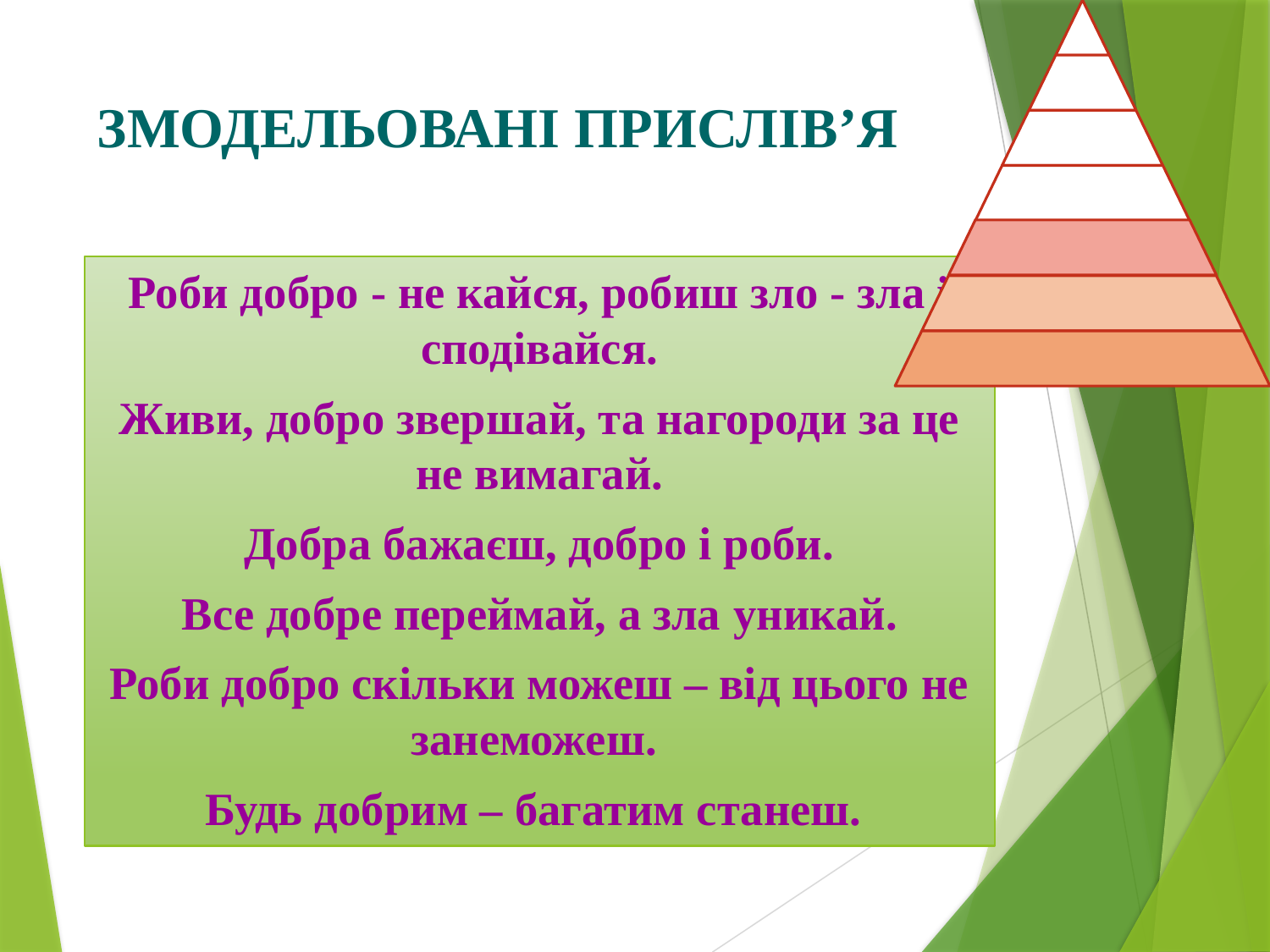

# ЗМОДЕЛЬОВАНІ ПРИСЛІВ’Я
Роби добро - не кайся, робиш зло - зла і сподівайся.
Живи, добро звершай, та нагороди за це не вимагай.
Добра бажаєш, добро і роби.
Все добре переймай, а зла уникай.
Роби добро скільки можеш – від цього не занеможеш.
Будь добрим – багатим станеш.